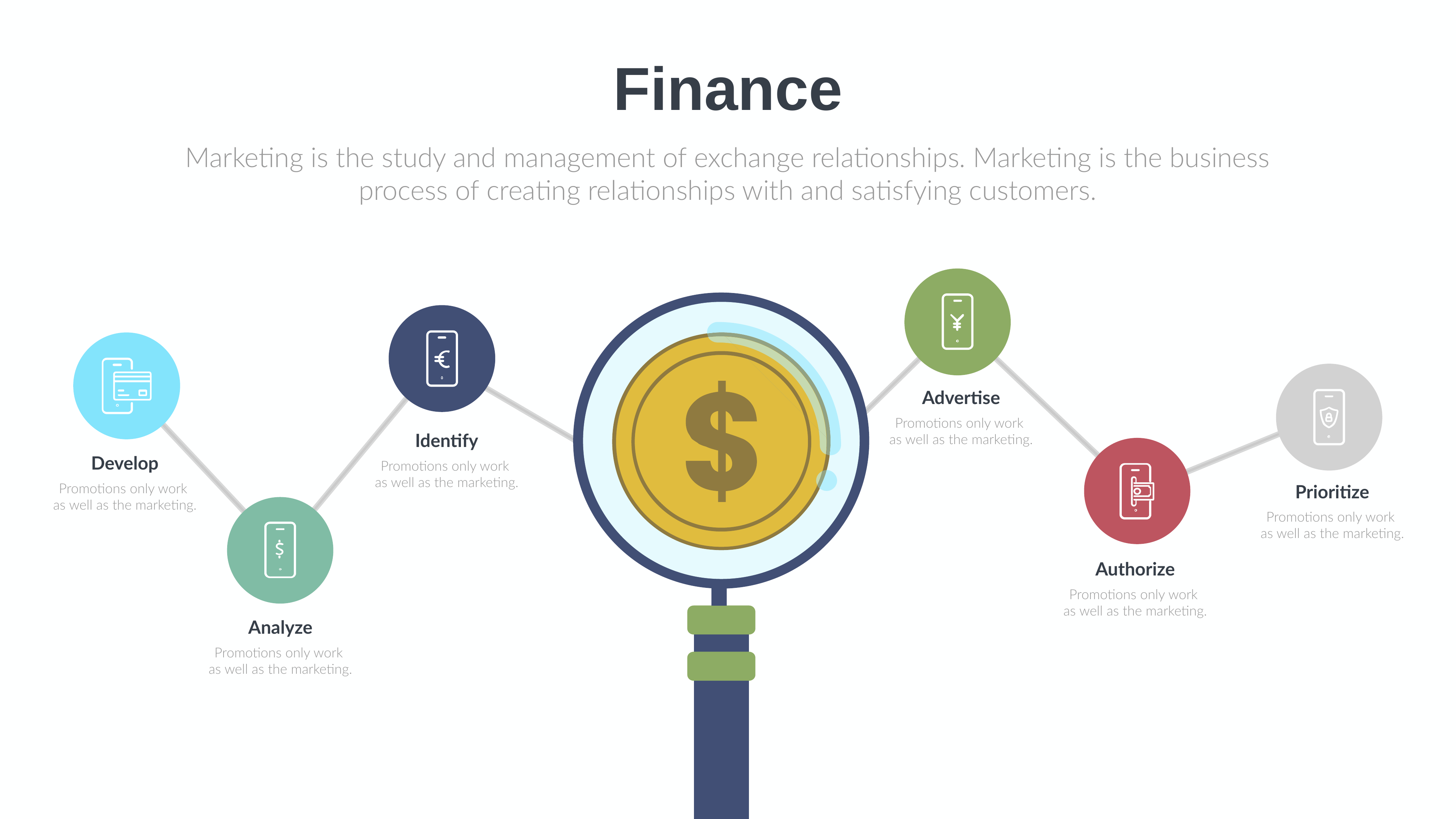

Finance
Marketing is the study and management of exchange relationships. Marketing is the business process of creating relationships with and satisfying customers.

Advertise

Promotions only work
as well as the marketing.

Identify

Develop
Promotions only work
as well as the marketing.

Promotions only work
as well as the marketing.
Prioritize

Promotions only work
as well as the marketing.

Authorize

Promotions only work
as well as the marketing.

Analyze

Promotions only work
as well as the marketing.